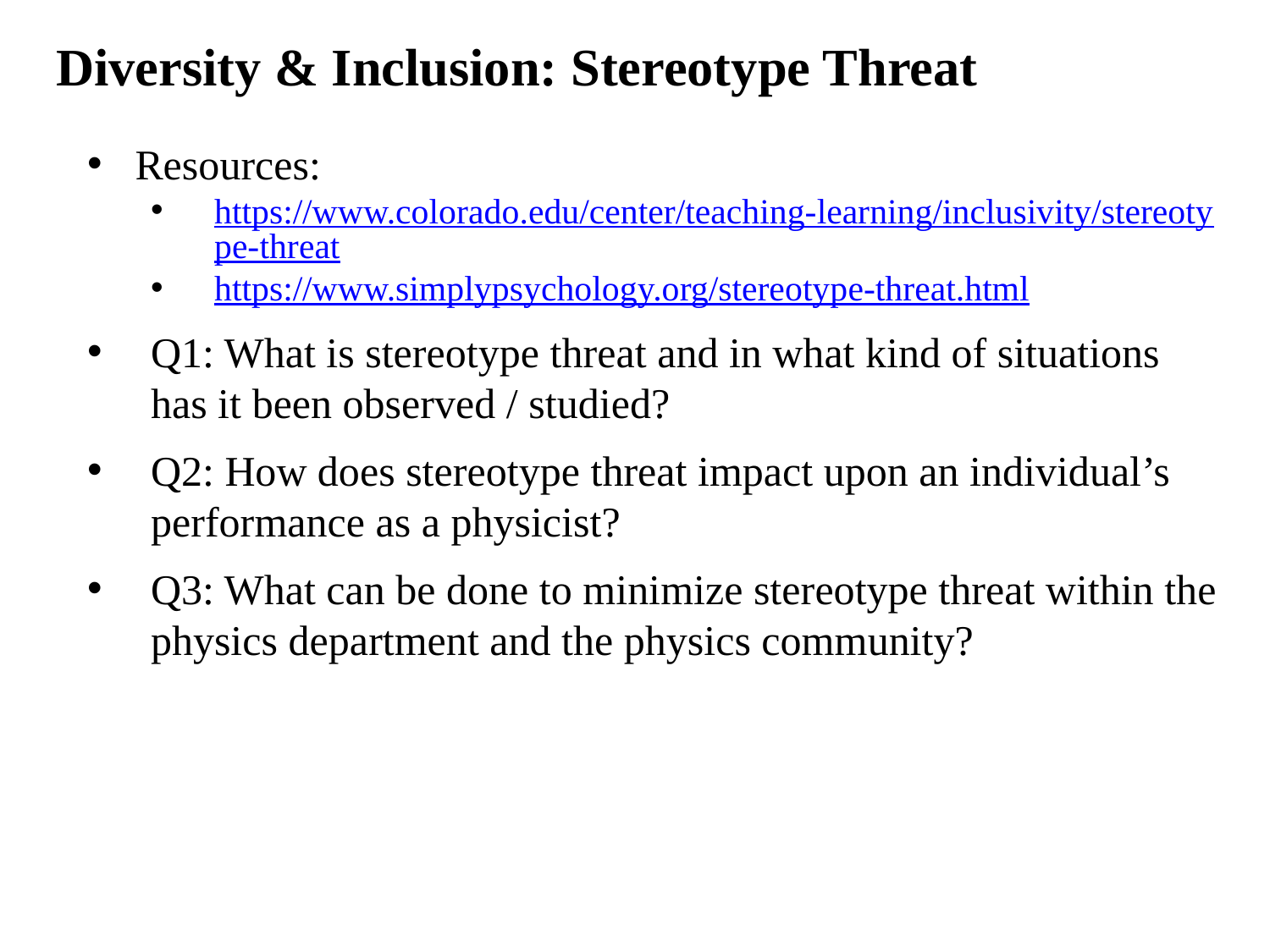

Diversity & Inclusion: Stereotype Threat
Resources:
https://www.colorado.edu/center/teaching-learning/inclusivity/stereotype-threat
https://www.simplypsychology.org/stereotype-threat.html

Q1: What is stereotype threat and in what kind of situations has it been observed / studied?

Q2: How does stereotype threat impact upon an individual’s performance as a physicist?

Q3: What can be done to minimize stereotype threat within the physics department and the physics community?